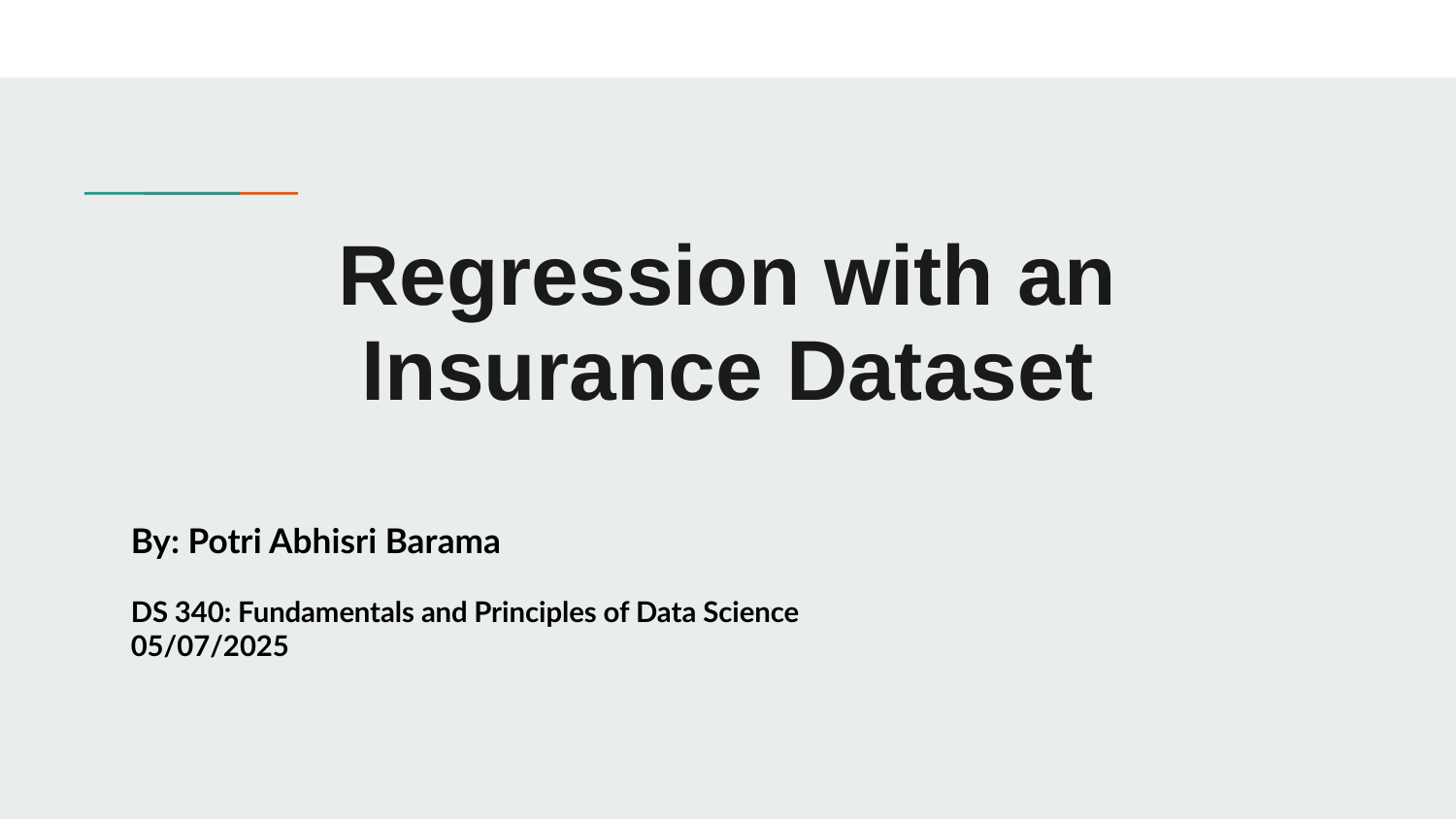

# Regression with an Insurance Dataset
By: Potri Abhisri Barama

DS 340: Fundamentals and Principles of Data Science
05/07/2025